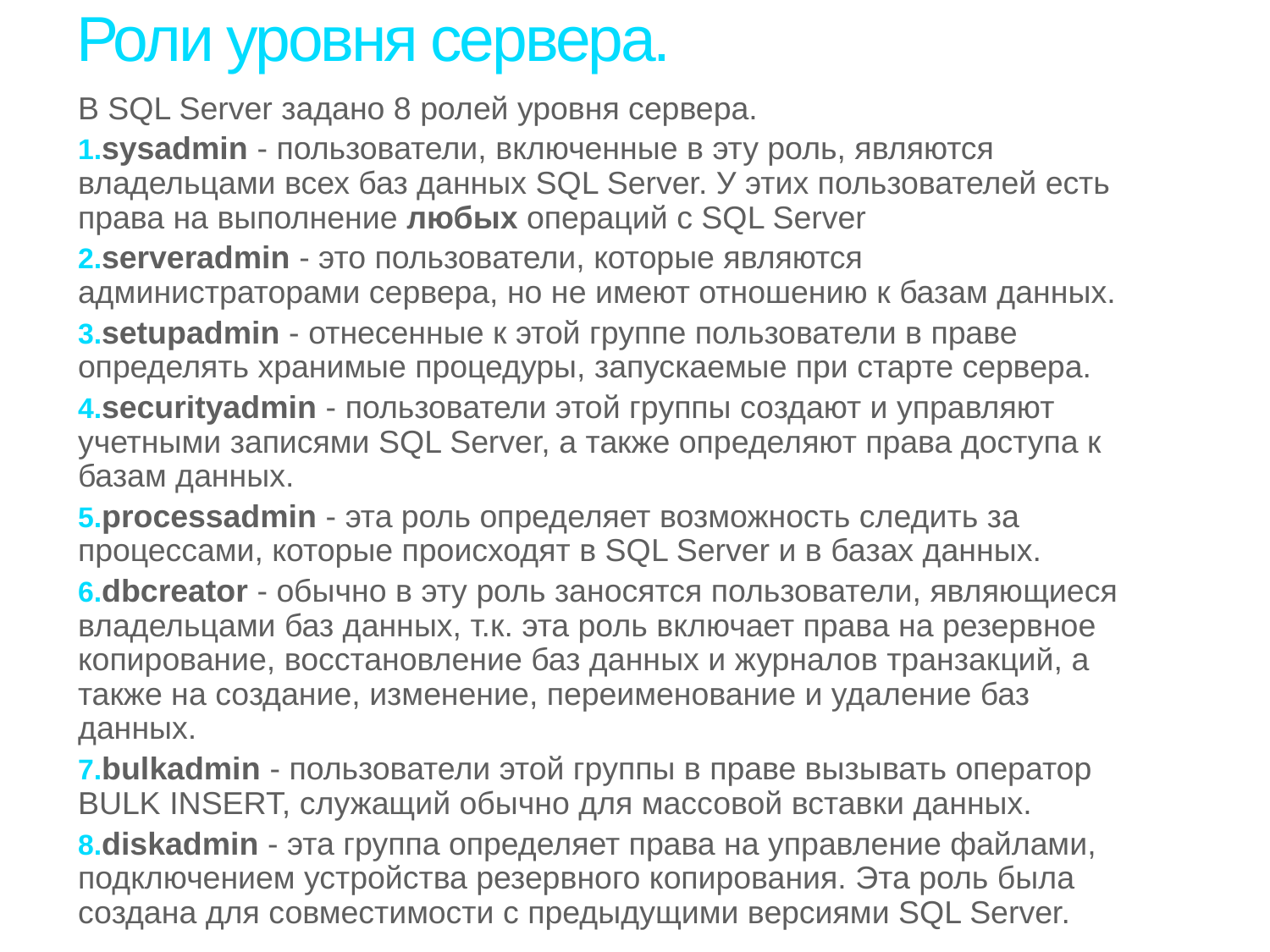

# Роли уровня сервера.
В SQL Server задано 8 ролей уровня сервера.
sysadmin - пользователи, включенные в эту роль, являются владельцами всех баз данных SQL Server. У этих пользователей есть права на выполнение любых операций с SQL Server
serveradmin - это пользователи, которые являются администраторами сервера, но не имеют отношению к базам данных.
setupadmin - отнесенные к этой группе пользователи в праве определять хранимые процедуры, запускаемые при старте сервера.
securityadmin - пользователи этой группы создают и управляют учетными записями SQL Server, а также определяют права доступа к базам данных.
processadmin - эта роль определяет возможность следить за процессами, которые происходят в SQL Server и в базах данных.
dbcreator - обычно в эту роль заносятся пользователи, являющиеся владельцами баз данных, т.к. эта роль включает права на резервное копирование, восстановление баз данных и журналов транзакций, а также на создание, изменение, переименование и удаление баз данных.
bulkadmin - пользователи этой группы в праве вызывать оператор BULK INSERT, служащий обычно для массовой вставки данных.
diskadmin - эта группа определяет права на управление файлами, подключением устройства резервного копирования. Эта роль была создана для совместимости с предыдущими версиями SQL Server.